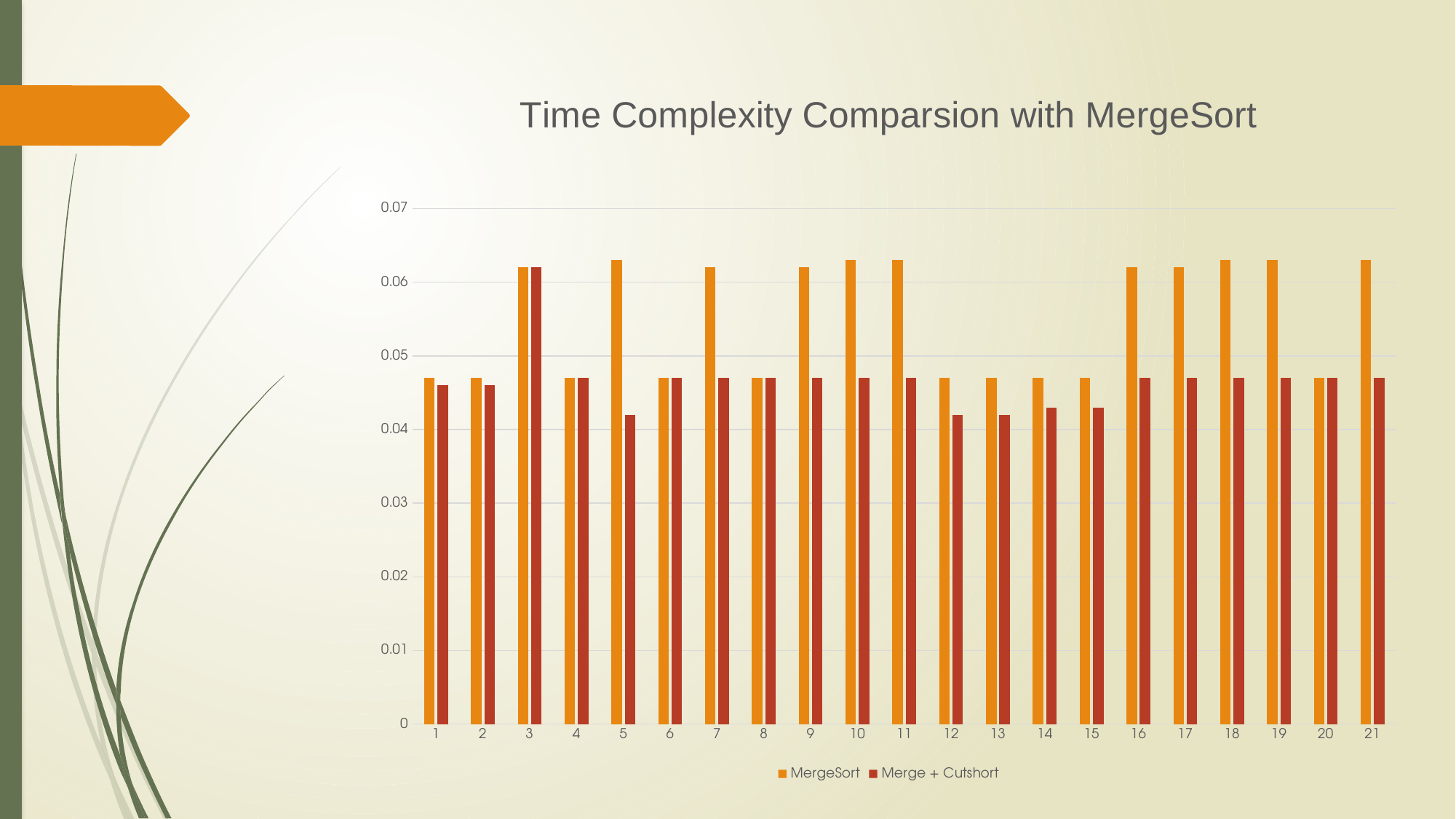

### Chart: Time Complexity Comparsion with MergeSort

| Category | MergeSort | Merge + Cutshort |
|---|---|---|
| 1 | 0.047 | 0.046 |
| 2 | 0.047 | 0.046 |
| 3 | 0.062 | 0.062 |
| 4 | 0.047 | 0.047 |
| 5 | 0.063 | 0.042 |
| 6 | 0.047 | 0.047 |
| 7 | 0.062 | 0.047 |
| 8 | 0.047 | 0.047 |
| 9 | 0.062 | 0.047 |
| 10 | 0.063 | 0.047 |
| 11 | 0.063 | 0.047 |
| 12 | 0.047 | 0.042 |
| 13 | 0.047 | 0.042 |
| 14 | 0.047 | 0.043 |
| 15 | 0.047 | 0.043 |
| 16 | 0.062 | 0.047 |
| 17 | 0.062 | 0.047 |
| 18 | 0.063 | 0.047 |
| 19 | 0.063 | 0.047 |
| 20 | 0.047 | 0.047 |
| 21 | 0.063 | 0.047 |